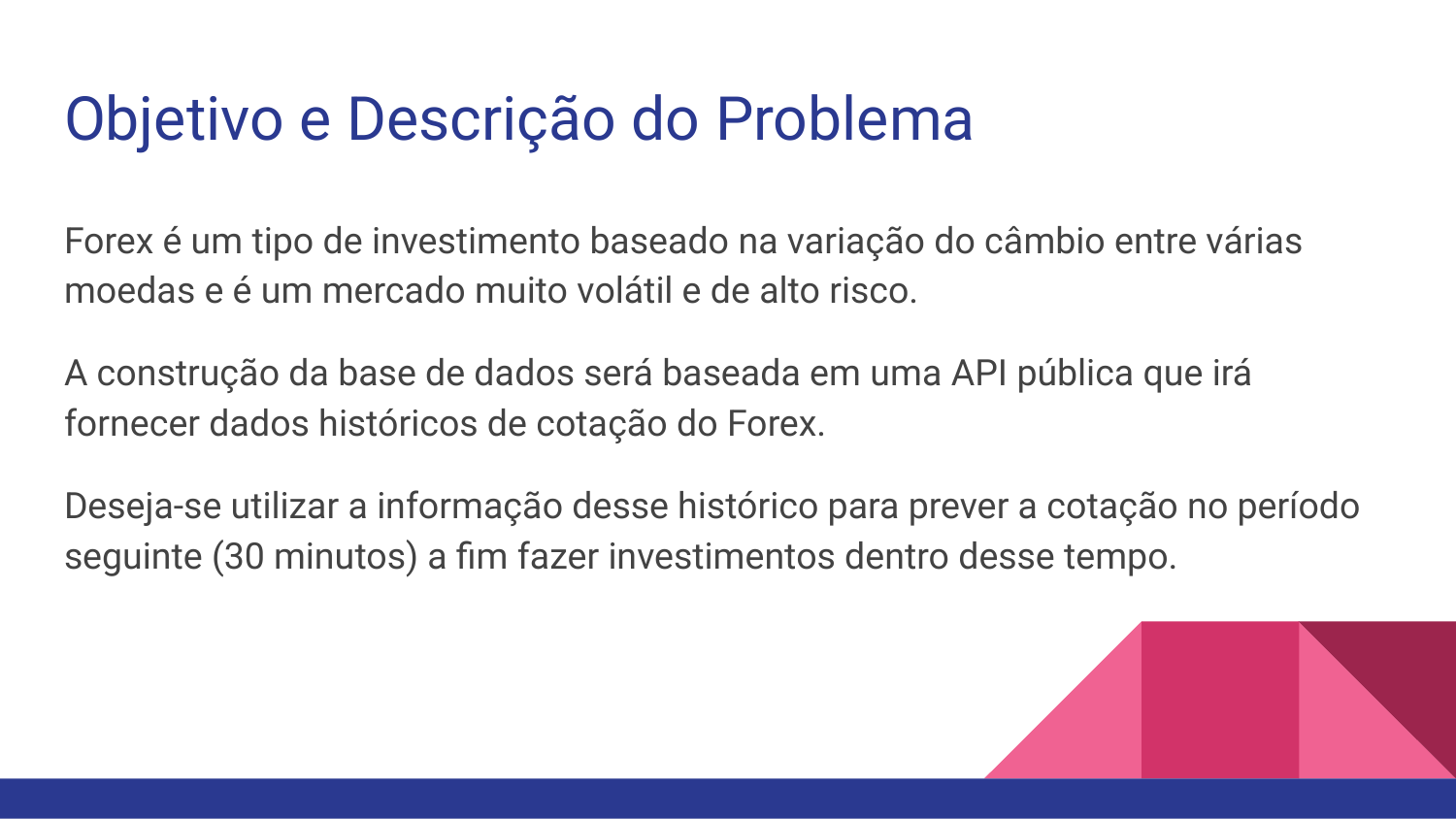

# Objetivo e Descrição do Problema
Forex é um tipo de investimento baseado na variação do câmbio entre várias moedas e é um mercado muito volátil e de alto risco.
A construção da base de dados será baseada em uma API pública que irá fornecer dados históricos de cotação do Forex.
Deseja-se utilizar a informação desse histórico para prever a cotação no período seguinte (30 minutos) a fim fazer investimentos dentro desse tempo.